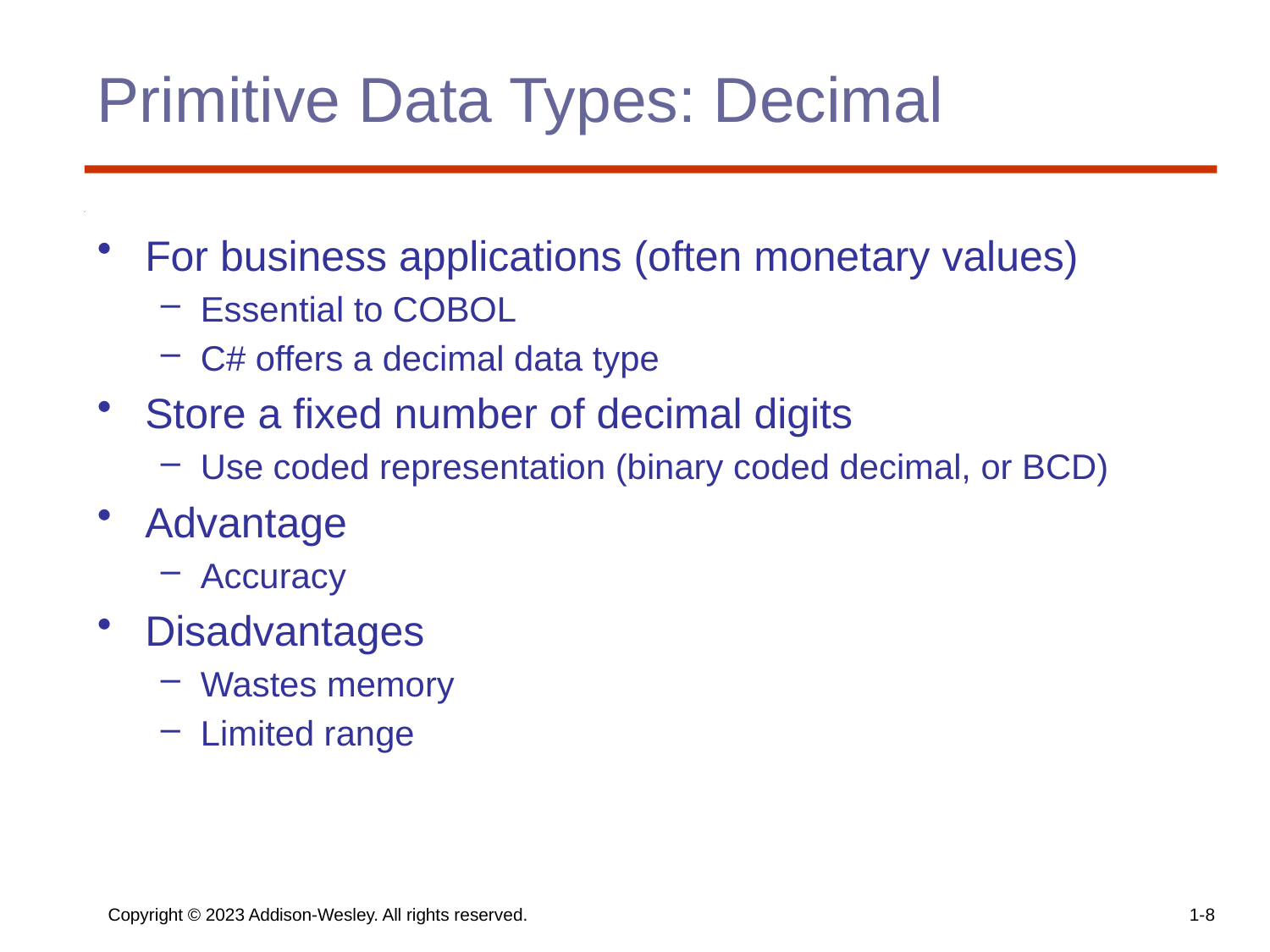

# Primitive Data Types: Decimal
For business applications (often monetary values)
Essential to COBOL
C# offers a decimal data type
Store a fixed number of decimal digits
Use coded representation (binary coded decimal, or BCD)
Advantage
Accuracy
Disadvantages
Wastes memory
Limited range
Copyright © 2023 Addison-Wesley. All rights reserved.
1-8